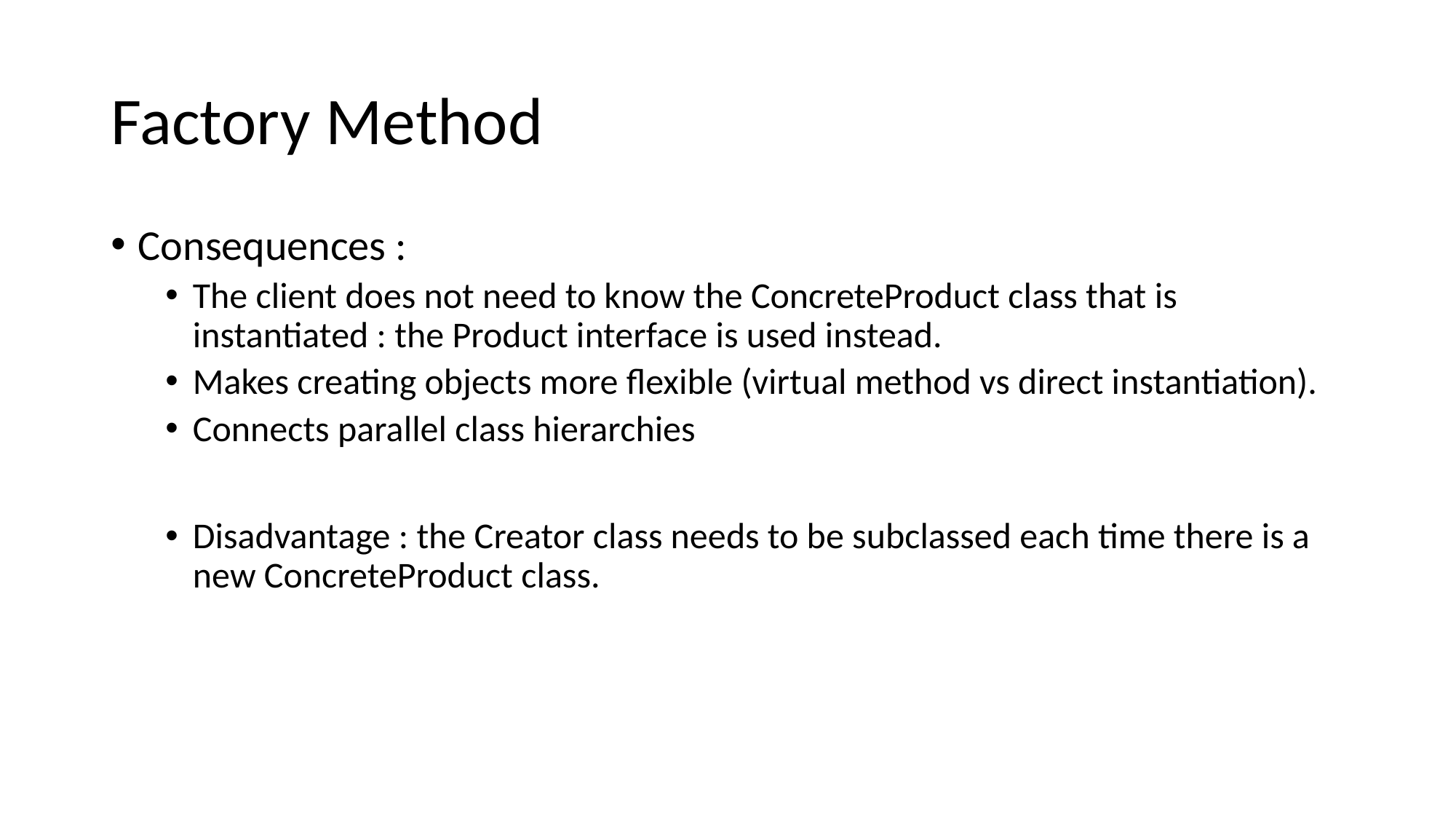

# Factory Method
Consequences :
The client does not need to know the ConcreteProduct class that is instantiated : the Product interface is used instead.
Makes creating objects more flexible (virtual method vs direct instantiation).
Connects parallel class hierarchies

Disadvantage : the Creator class needs to be subclassed each time there is a new ConcreteProduct class.